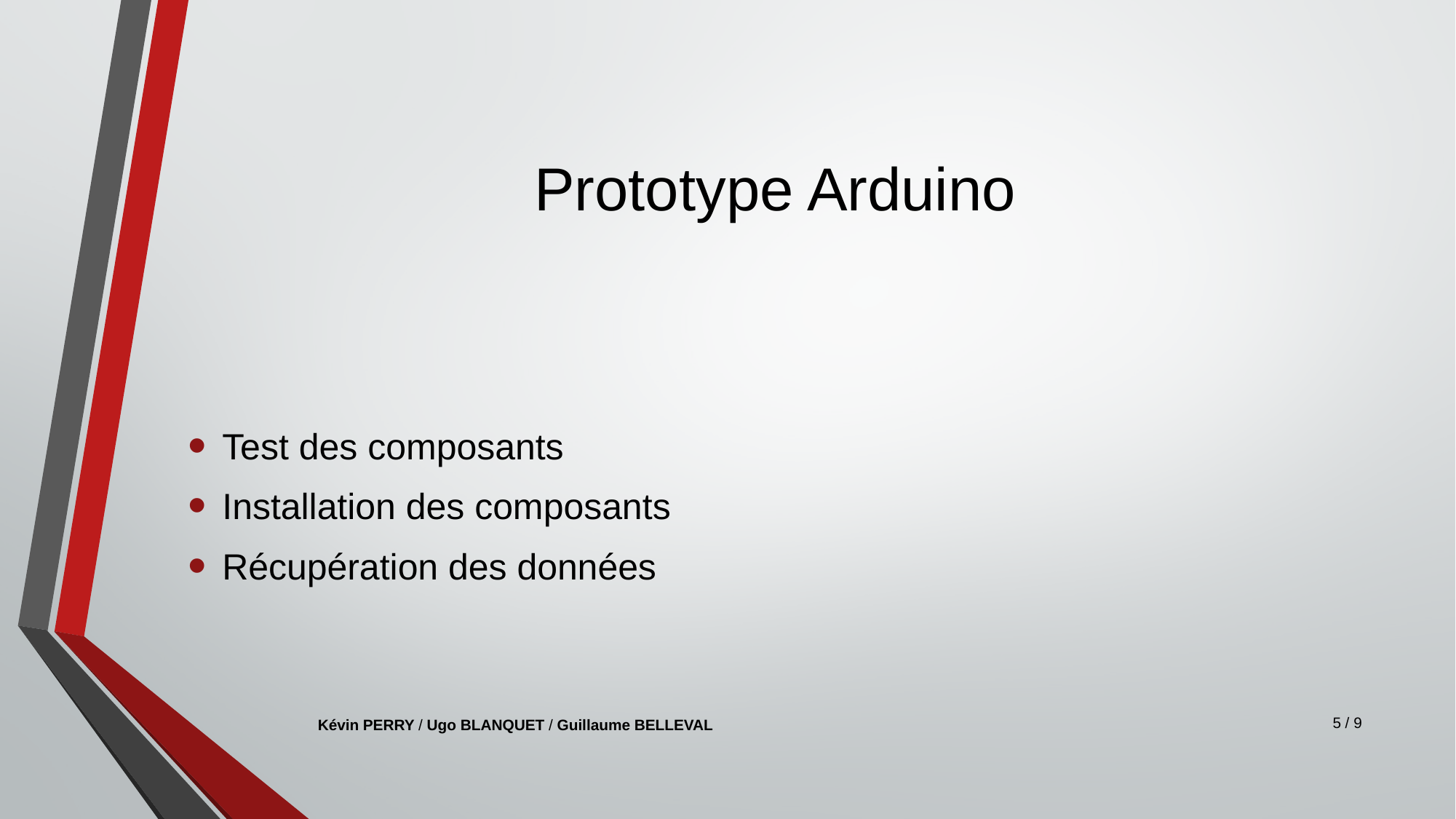

# Prototype Arduino
Test des composants
Installation des composants
Récupération des données
5 / 9
Kévin PERRY / Ugo BLANQUET / Guillaume BELLEVAL